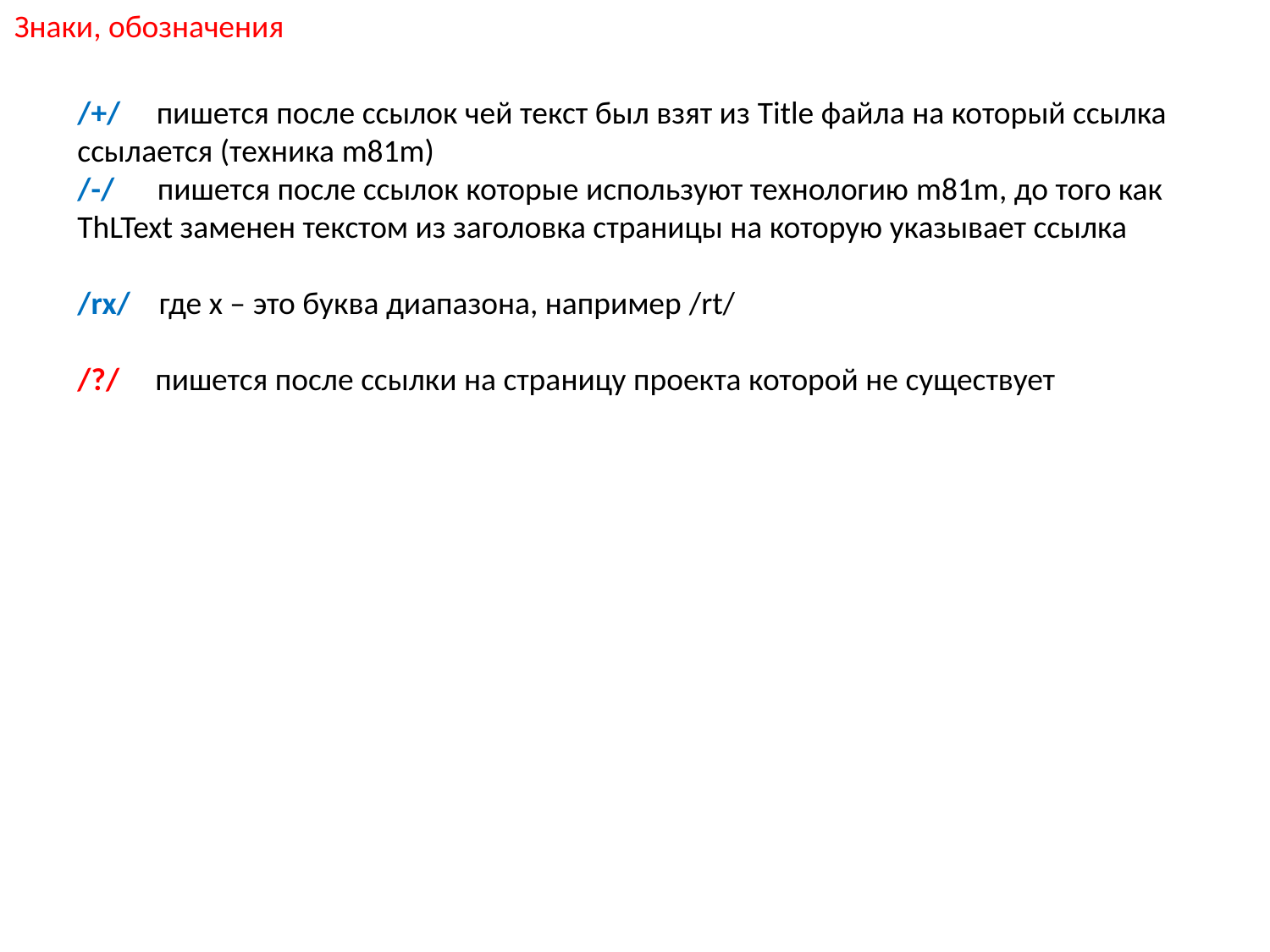

Знаки, обозначения
/+/     пишется после ссылок чей текст был взят из Title файла на который ссылка ссылается (техника m81m)
/-/      пишется после ссылок которые используют технологию m81m, до того как ThLText заменен текстом из заголовка страницы на которую указывает ссылка

/rx/    где x – это буква диапазона, например /rt/

/?/     пишется после ссылки на страницу проекта которой не существует